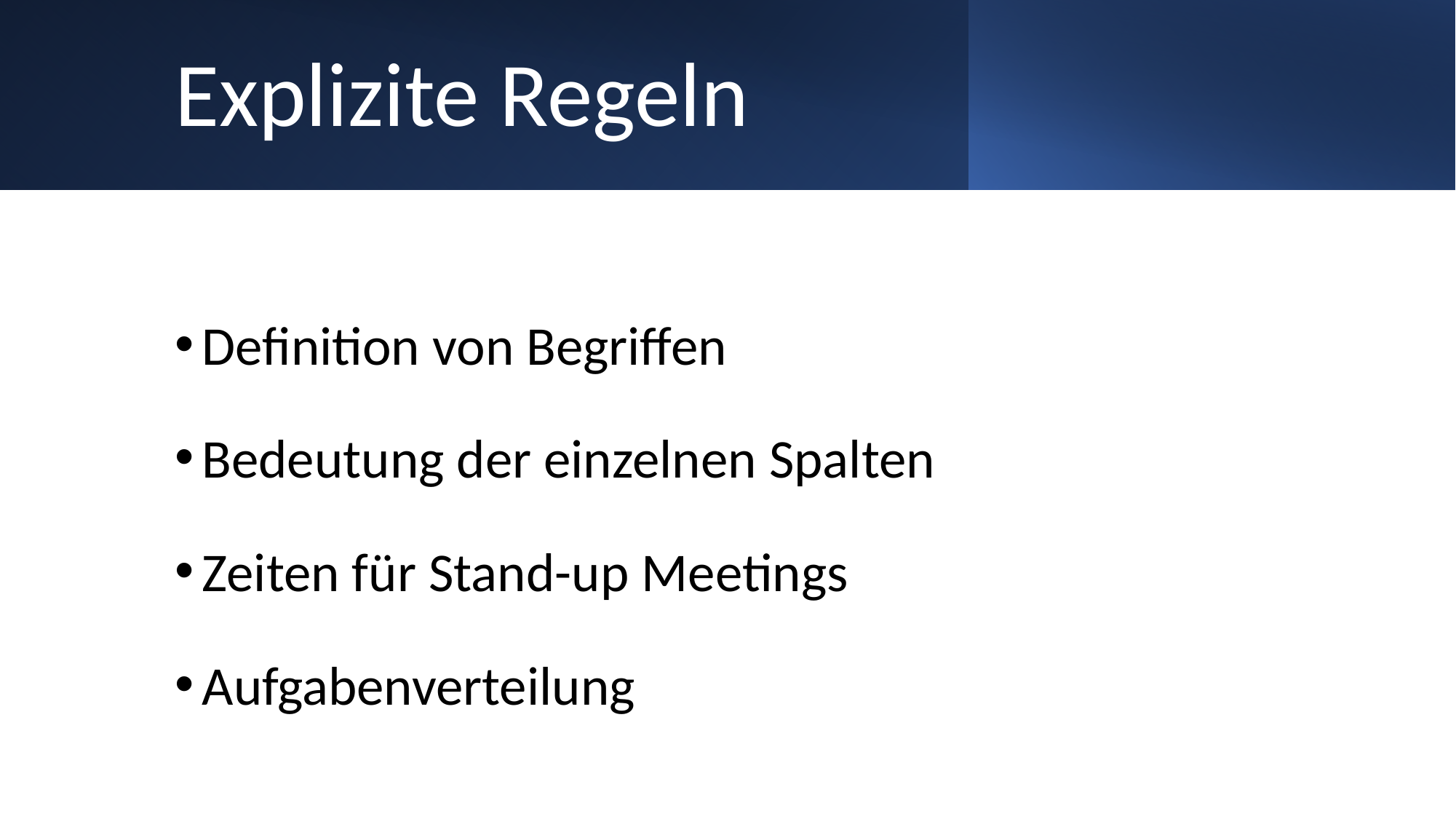

# Explizite Regeln
Definition von Begriffen
Bedeutung der einzelnen Spalten
Zeiten für Stand-up Meetings
Aufgabenverteilung